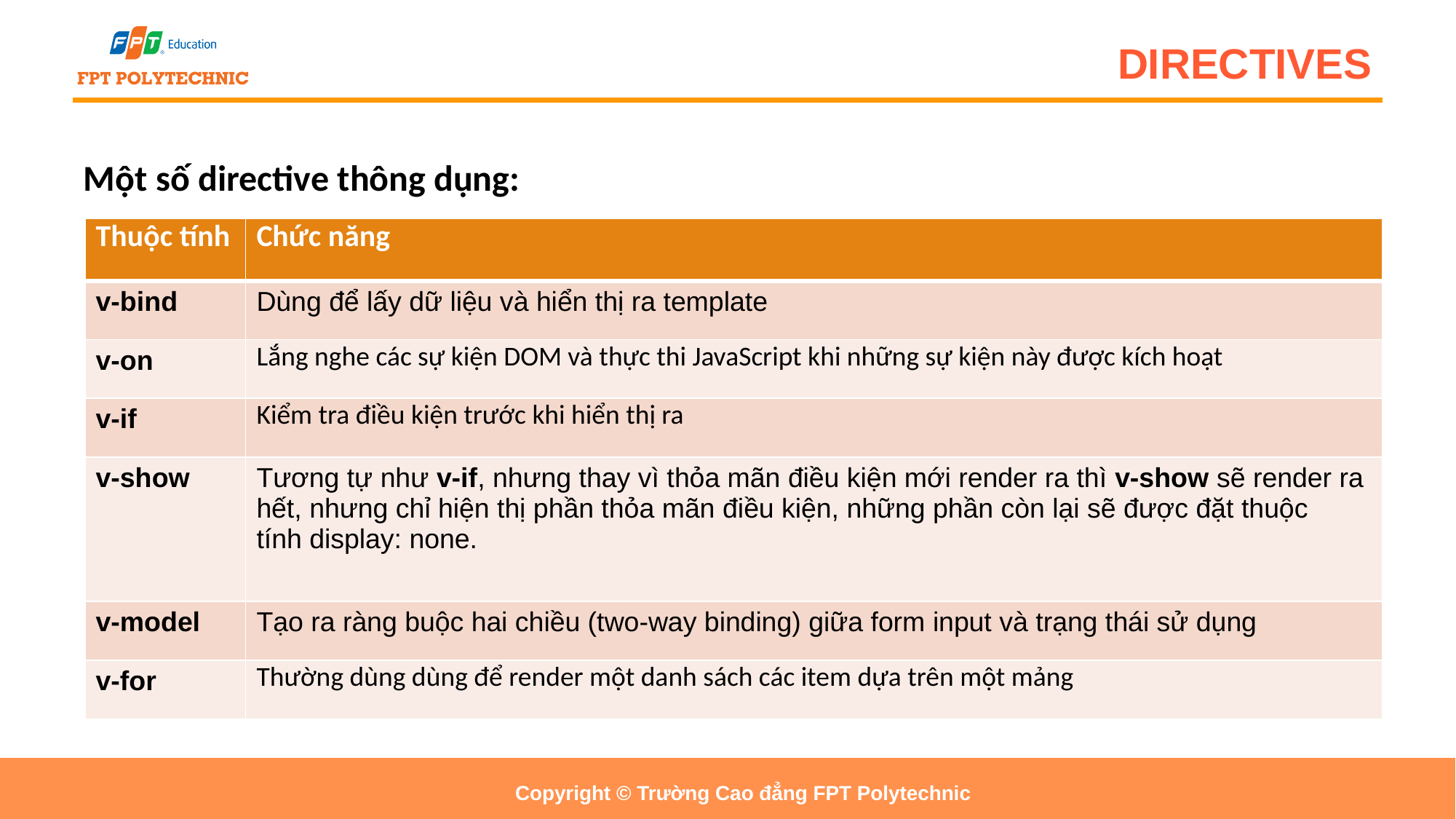

# DIRECTIVES
Một số directive thông dụng:

| Thuộc tính | Chức năng |
| --- | --- |
| v-bind | Dùng để lấy dữ liệu và hiển thị ra template |
| v-on | Lắng nghe các sự kiện DOM và thực thi JavaScript khi những sự kiện này được kích hoạt |
| v-if | Kiểm tra điều kiện trước khi hiển thị ra |
| v-show | Tương tự như v-if, nhưng thay vì thỏa mãn điều kiện mới render ra thì v-show sẽ render ra hết, nhưng chỉ hiện thị phần thỏa mãn điều kiện, những phần còn lại sẽ được đặt thuộc tính display: none. |
| v-model | Tạo ra ràng buộc hai chiều (two-way binding) giữa form input và trạng thái sử dụng |
| v-for | Thường dùng dùng để render một danh sách các item dựa trên một mảng |

Copyright © Trường Cao đẳng FPT Polytechnic